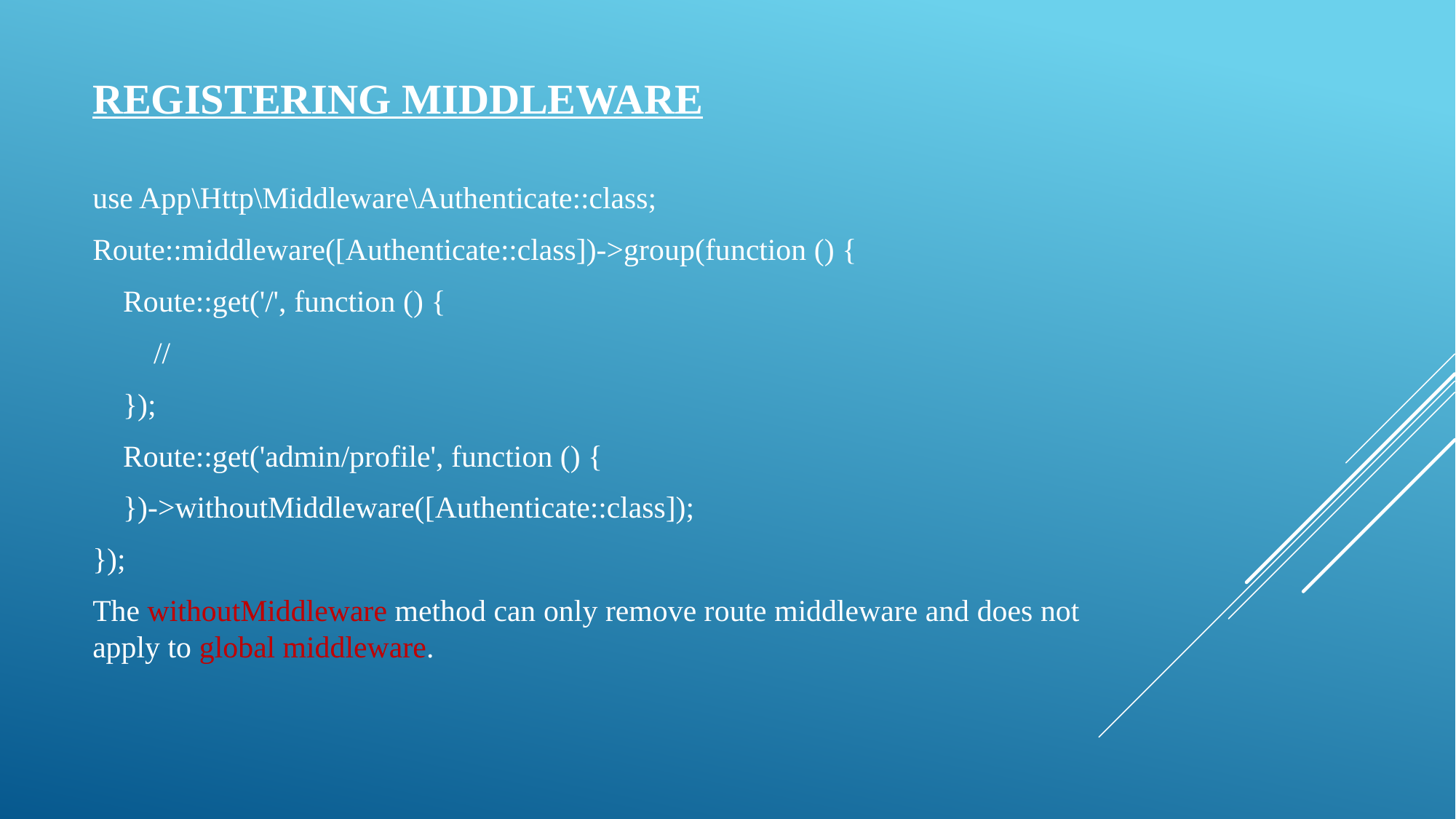

# Registering middleware
use App\Http\Middleware\Authenticate::class;
Route::middleware([Authenticate::class])->group(function () {
    Route::get('/', function () {
        //
    });
    Route::get('admin/profile', function () {
    })->withoutMiddleware([Authenticate::class]);
});
The withoutMiddleware method can only remove route middleware and does not apply to global middleware.